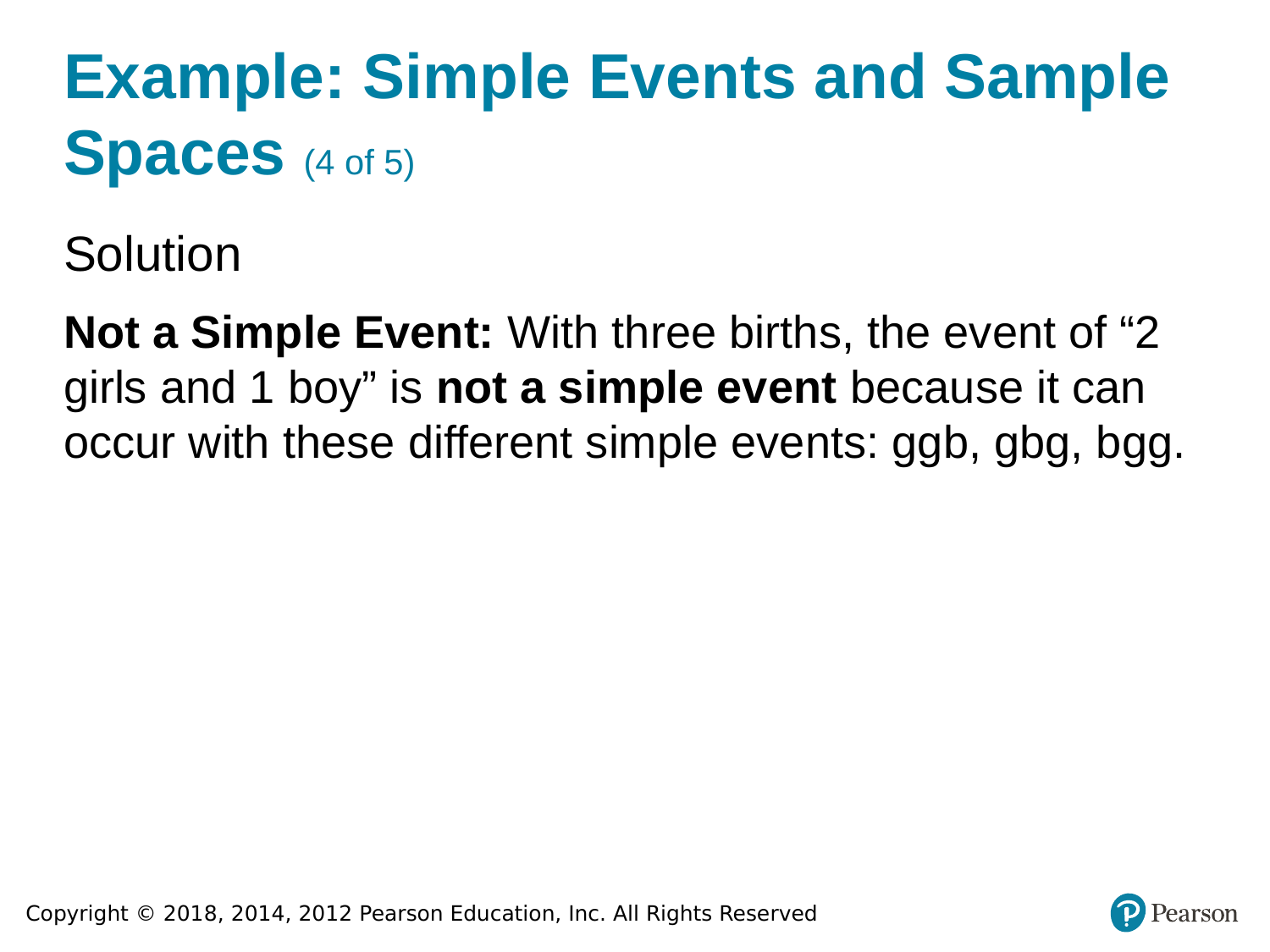

# Example: Simple Events and Sample Spaces (4 of 5)
Solution
Not a Simple Event: With three births, the event of “2 girls and 1 boy” is not a simple event because it can occur with these different simple events: ggb, gbg, bgg.